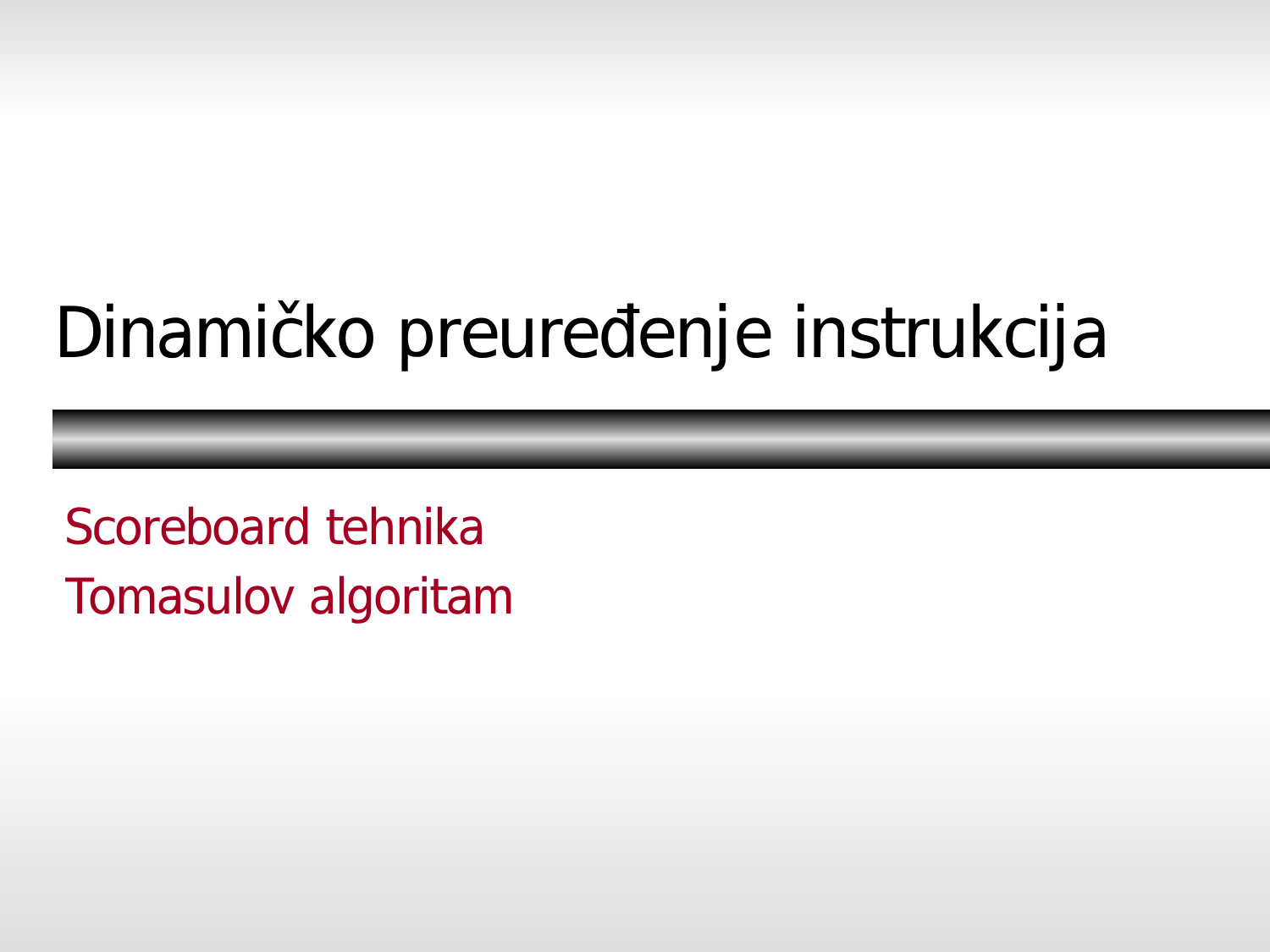

# Dinamičko preuređenje instrukcija
Scoreboard tehnika
Tomasulov algoritam